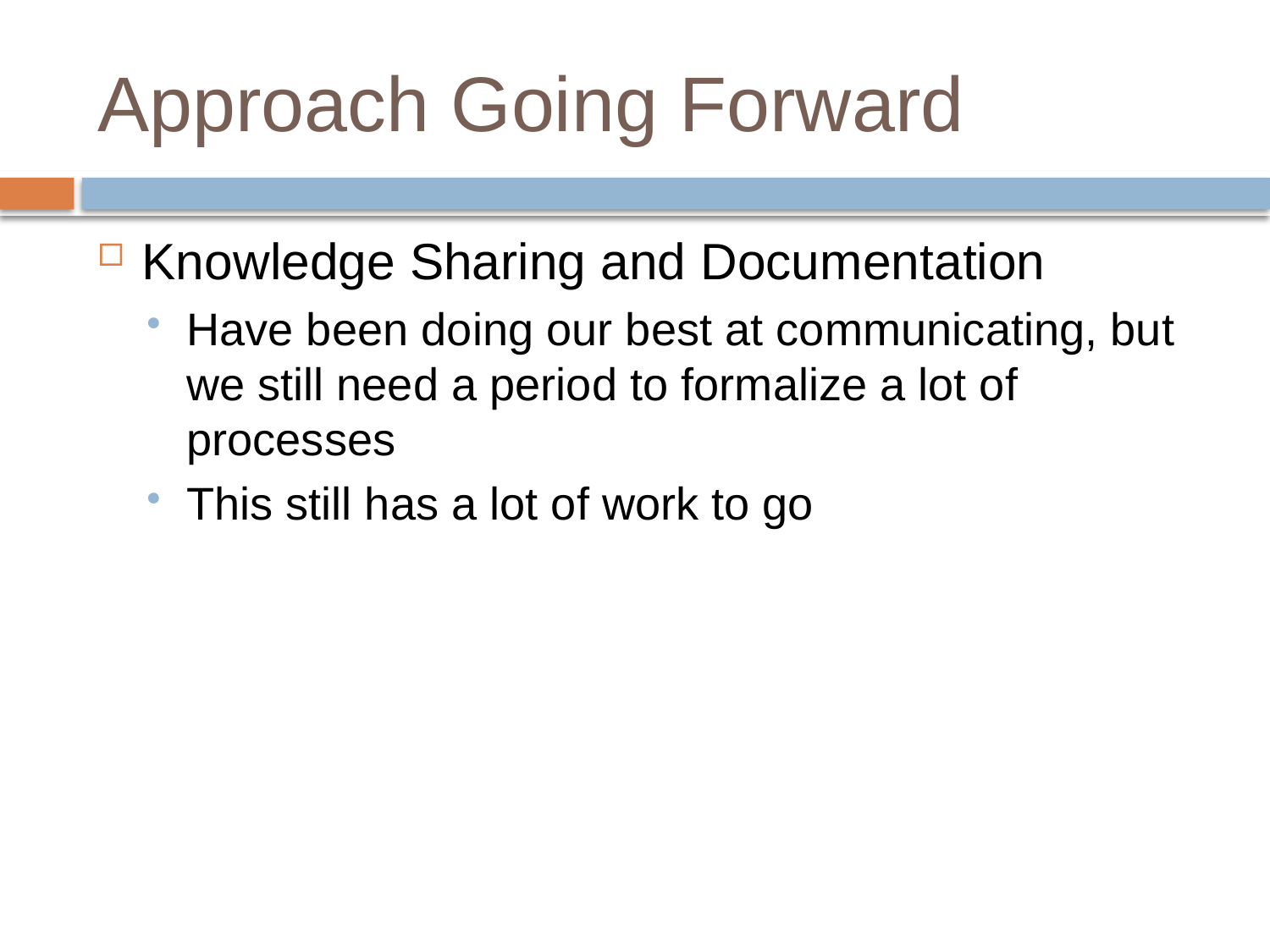

# Approach Going Forward
Knowledge Sharing and Documentation
Have been doing our best at communicating, but we still need a period to formalize a lot of processes
This still has a lot of work to go